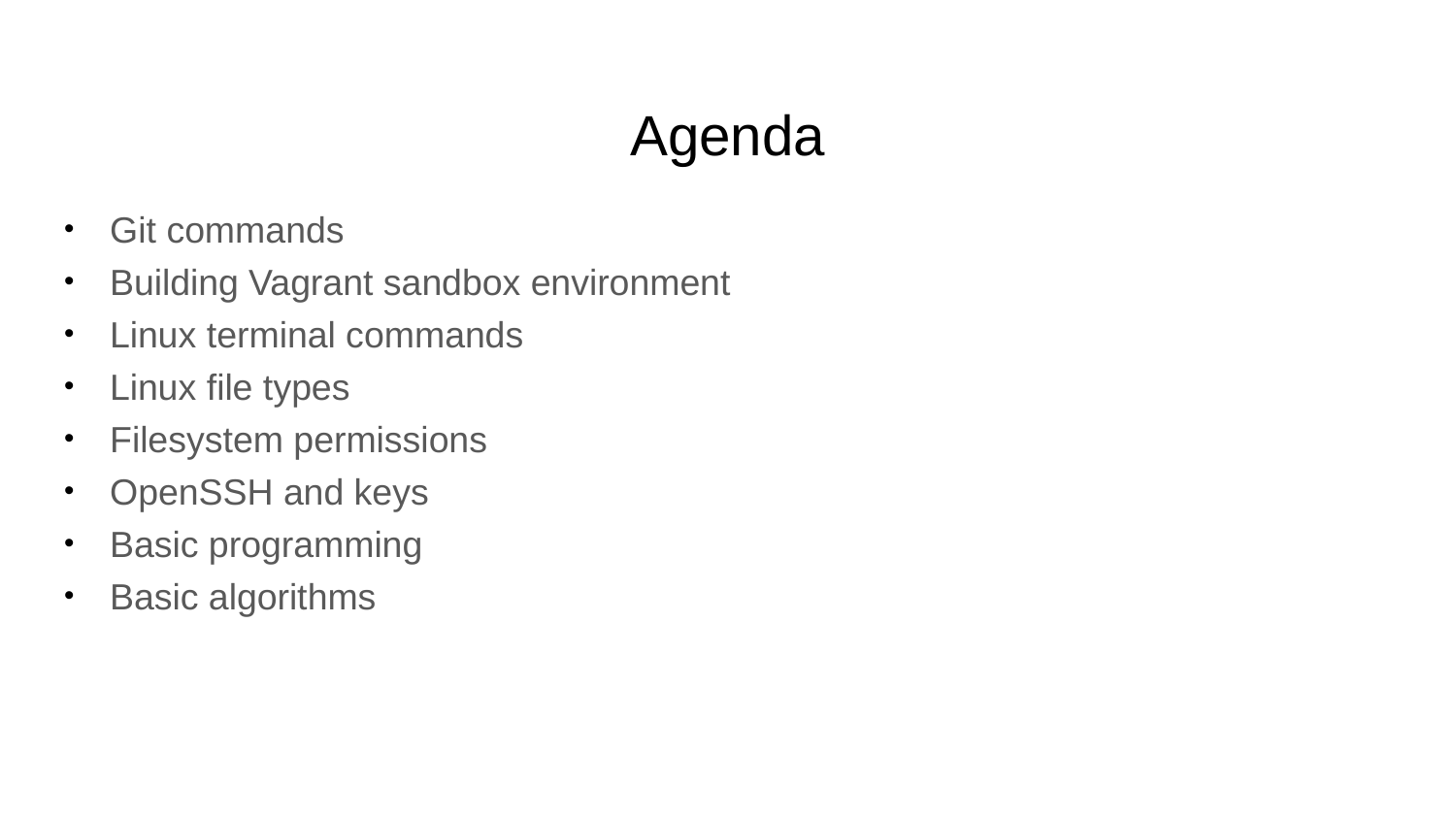

# Agenda

Git commands
Building Vagrant sandbox environment
Linux terminal commands
Linux file types
Filesystem permissions
OpenSSH and keys
Basic programming
Basic algorithms